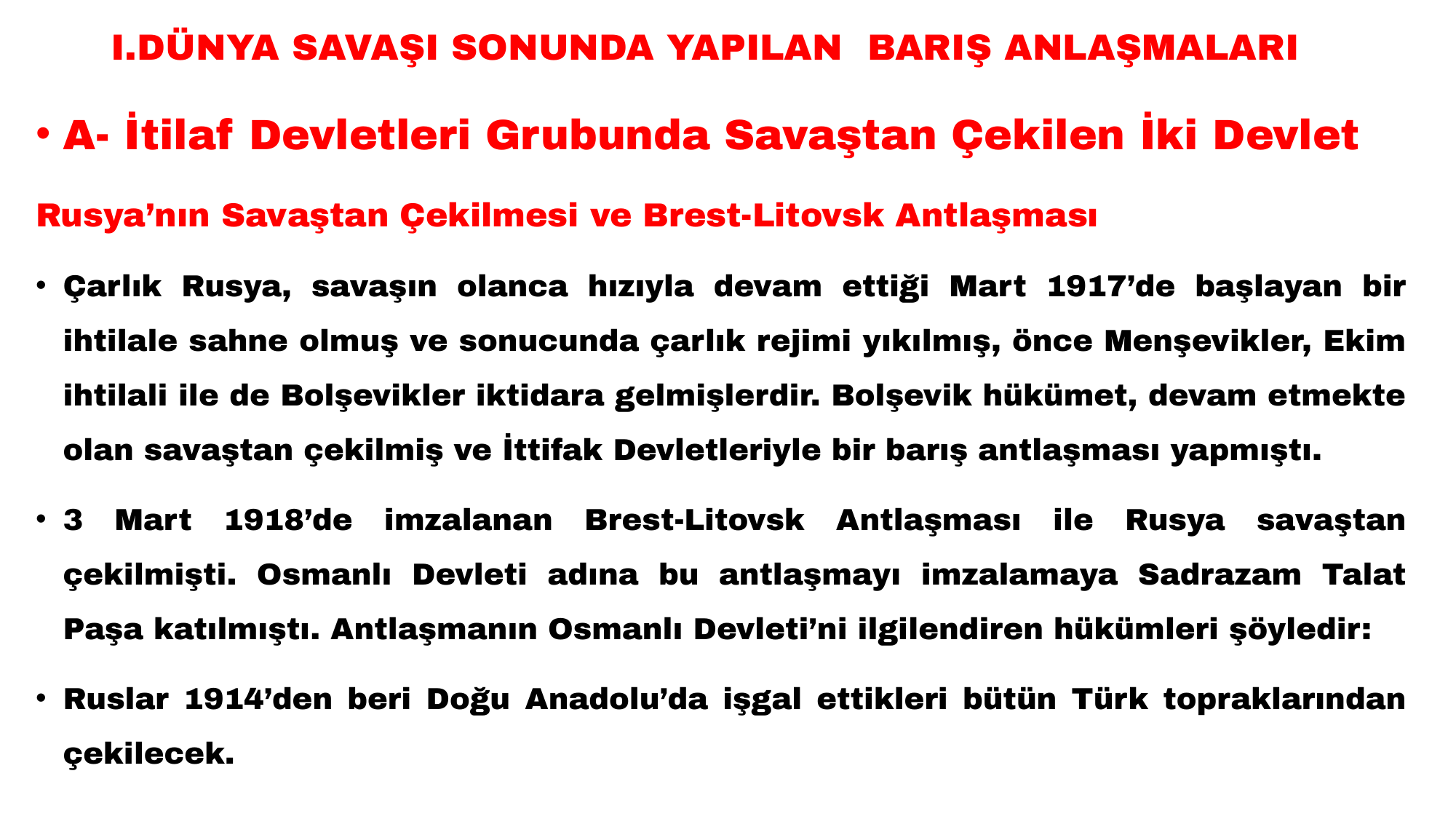

# I.DÜNYA SAVAŞI SONUNDA YAPILAN  BARIŞ ANLAŞMALARI
A- İtilaf Devletleri Grubunda Savaştan Çekilen İki Devlet
Rusya’nın Savaştan Çekilmesi ve Brest-Litovsk Antlaşması
Çarlık Rusya, savaşın olanca hızıyla devam ettiği Mart 1917’de başlayan bir ihtilale sahne olmuş ve sonucunda çarlık rejimi yıkılmış, önce Menşevikler, Ekim ihtilali ile de Bolşevikler iktidara gelmişlerdir. Bolşevik hükümet, devam etmekte olan savaştan çekilmiş ve İttifak Devletleriyle bir barış antlaşması yapmıştı.
3 Mart 1918’de imzalanan Brest-Litovsk Antlaşması ile Rusya savaştan çekilmişti. Osmanlı Devleti adına bu antlaşmayı imzalamaya Sadrazam Talat Paşa katılmıştı. Antlaşmanın Osmanlı Devleti’ni ilgilendiren hükümleri şöyledir:
Ruslar 1914’den beri Doğu Anadolu’da işgal ettikleri bütün Türk topraklarından çekilecek.